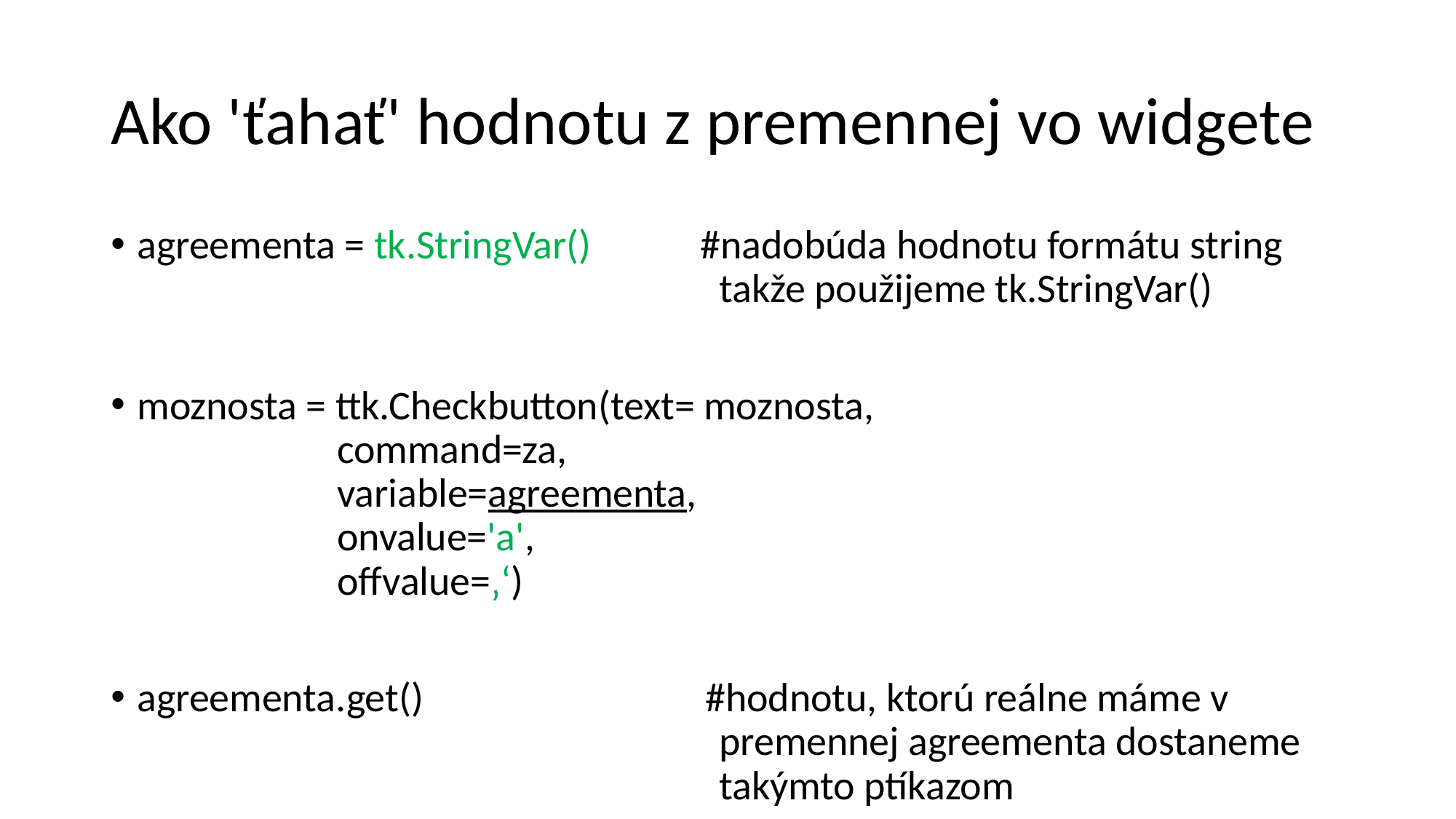

# Ako 'ťahať' hodnotu z premennej vo widgete
agreementa = tk.StringVar()            #nadobúda hodnotu formátu string
                                                                takže použijeme tk.StringVar()

moznosta = ttk.Checkbutton(text= moznosta,
                      command=za,
                      variable=agreementa,
                      onvalue='a',
                      offvalue=‚‘)

agreementa.get()                               #hodnotu, ktorú reálne máme v
                                                                premennej agreementa dostaneme
                                                                takýmto ptíkazom